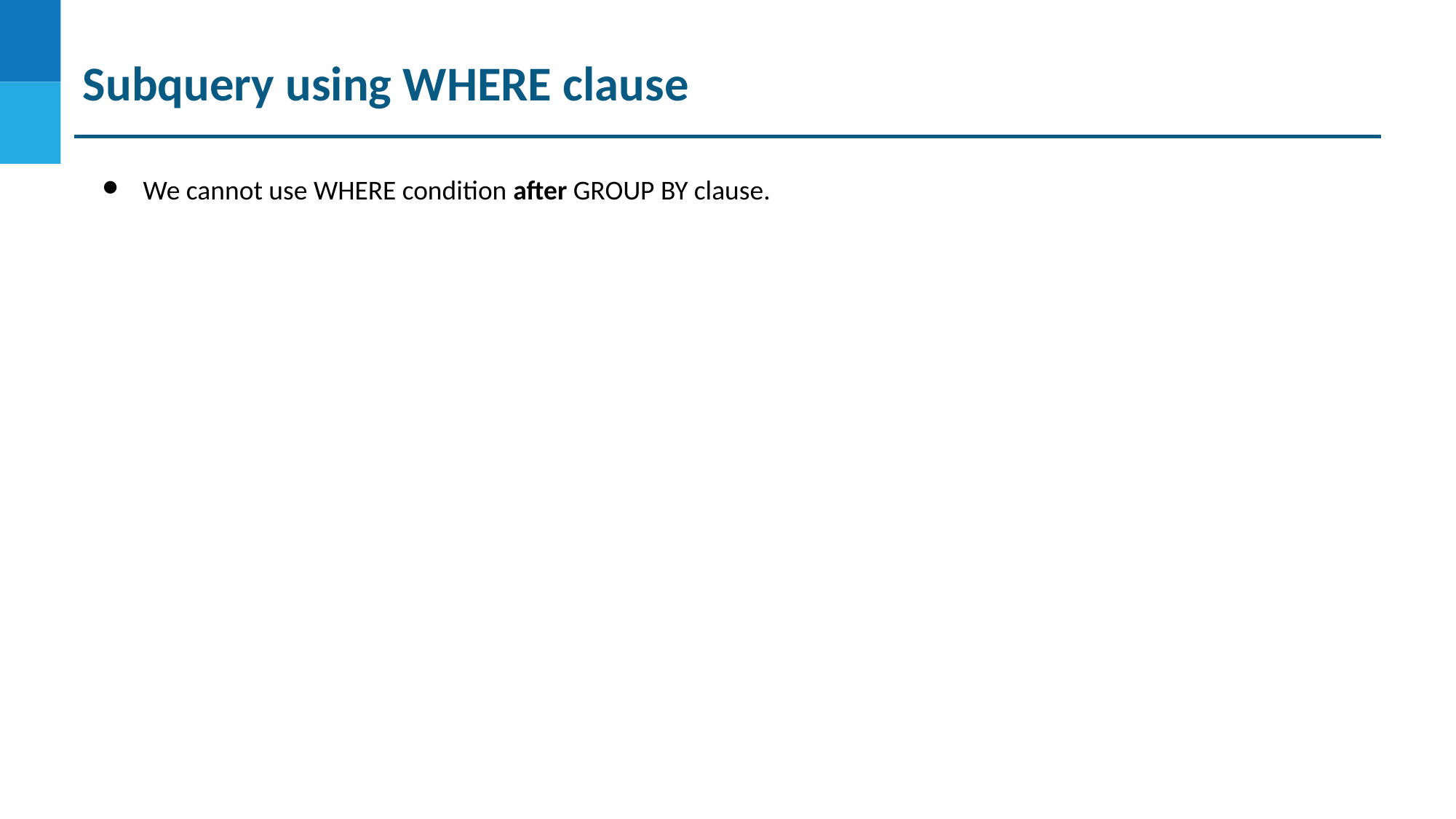

Subquery using WHERE clause
We cannot use WHERE condition after GROUP BY clause.